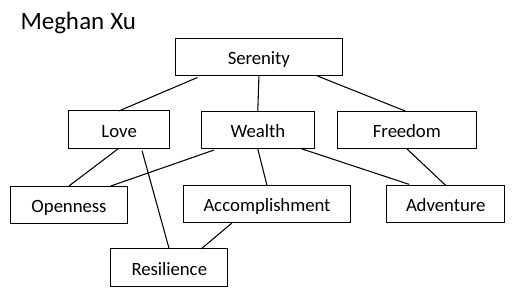

# Meghan Xu
Serenity
Love
Freedom
Wealth
Accomplishment
Adventure
Openness
Resilience